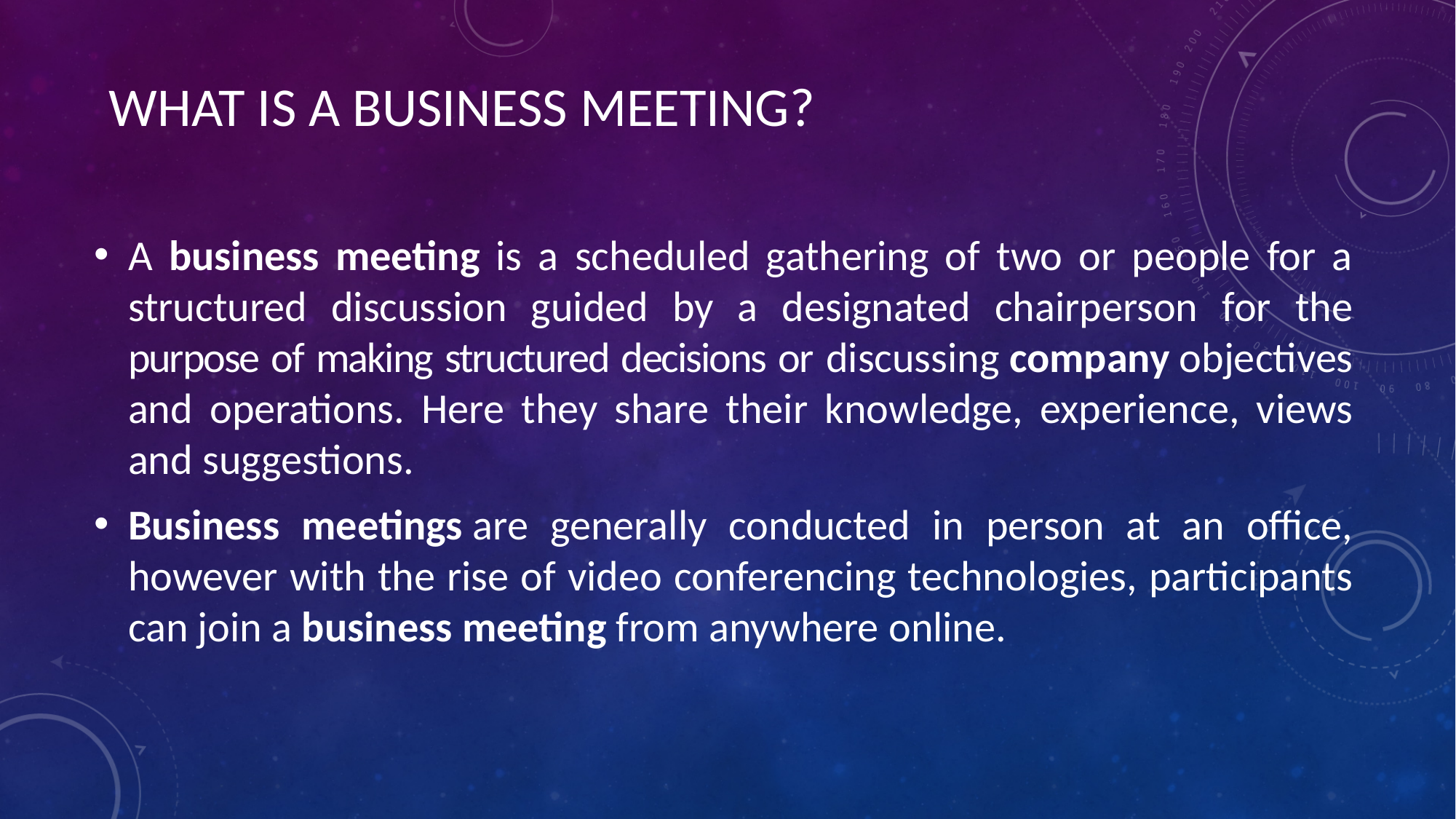

# What is a business meeting?
A business meeting is a scheduled gathering of two or people for a structured discussion guided by a designated chairperson for the purpose of making structured decisions or discussing company objectives and operations. Here they share their knowledge, experience, views and suggestions.
Business meetings are generally conducted in person at an office, however with the rise of video conferencing technologies, participants can join a business meeting from anywhere online.